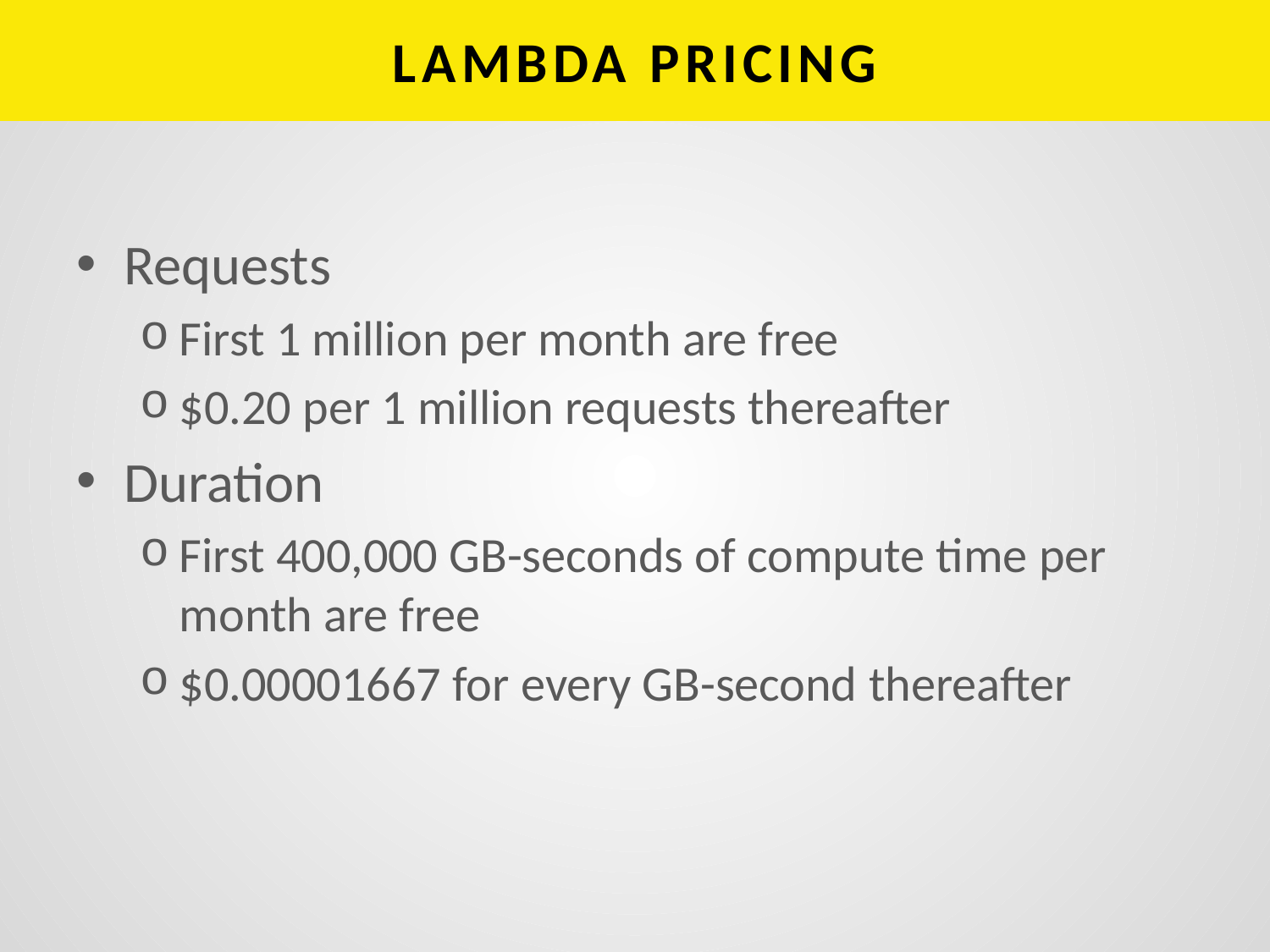

# LAMBDA PRICING
Requests
First 1 million per month are free
$0.20 per 1 million requests thereafter
Duration
First 400,000 GB-seconds of compute time per month are free
$0.00001667 for every GB-second thereafter